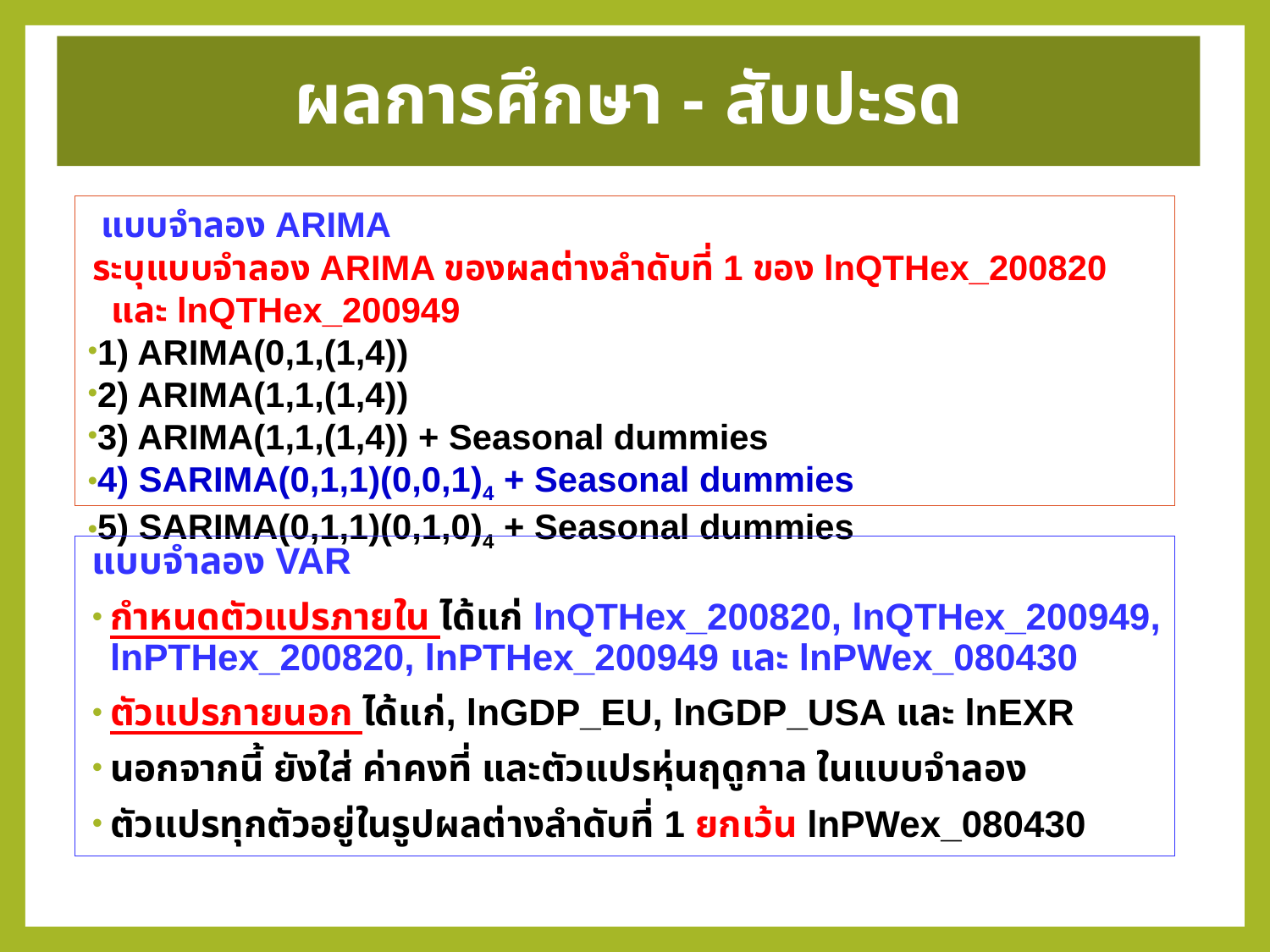

ผลการศึกษา - สับปะรด
 แบบจำลอง ARIMA
ระบุแบบจำลอง ARIMA ของผลต่างลำดับที่ 1 ของ lnQTHex_200820 และ lnQTHex_200949
1) ARIMA(0,1,(1,4))
2) ARIMA(1,1,(1,4))
3) ARIMA(1,1,(1,4)) + Seasonal dummies
4) SARIMA(0,1,1)(0,0,1)4 + Seasonal dummies
5) SARIMA(0,1,1)(0,1,0)4 + Seasonal dummies
แบบจำลอง VAR
กำหนดตัวแปรภายใน ได้แก่ lnQTHex_200820, lnQTHex_200949, lnPTHex_200820, lnPTHex_200949 และ lnPWex_080430
ตัวแปรภายนอก ได้แก่, lnGDP_EU, lnGDP_USA และ lnEXR
นอกจากนี้ ยังใส่ ค่าคงที่ และตัวแปรหุ่นฤดูกาล ในแบบจำลอง
ตัวแปรทุกตัวอยู่ในรูปผลต่างลำดับที่ 1 ยกเว้น lnPWex_080430